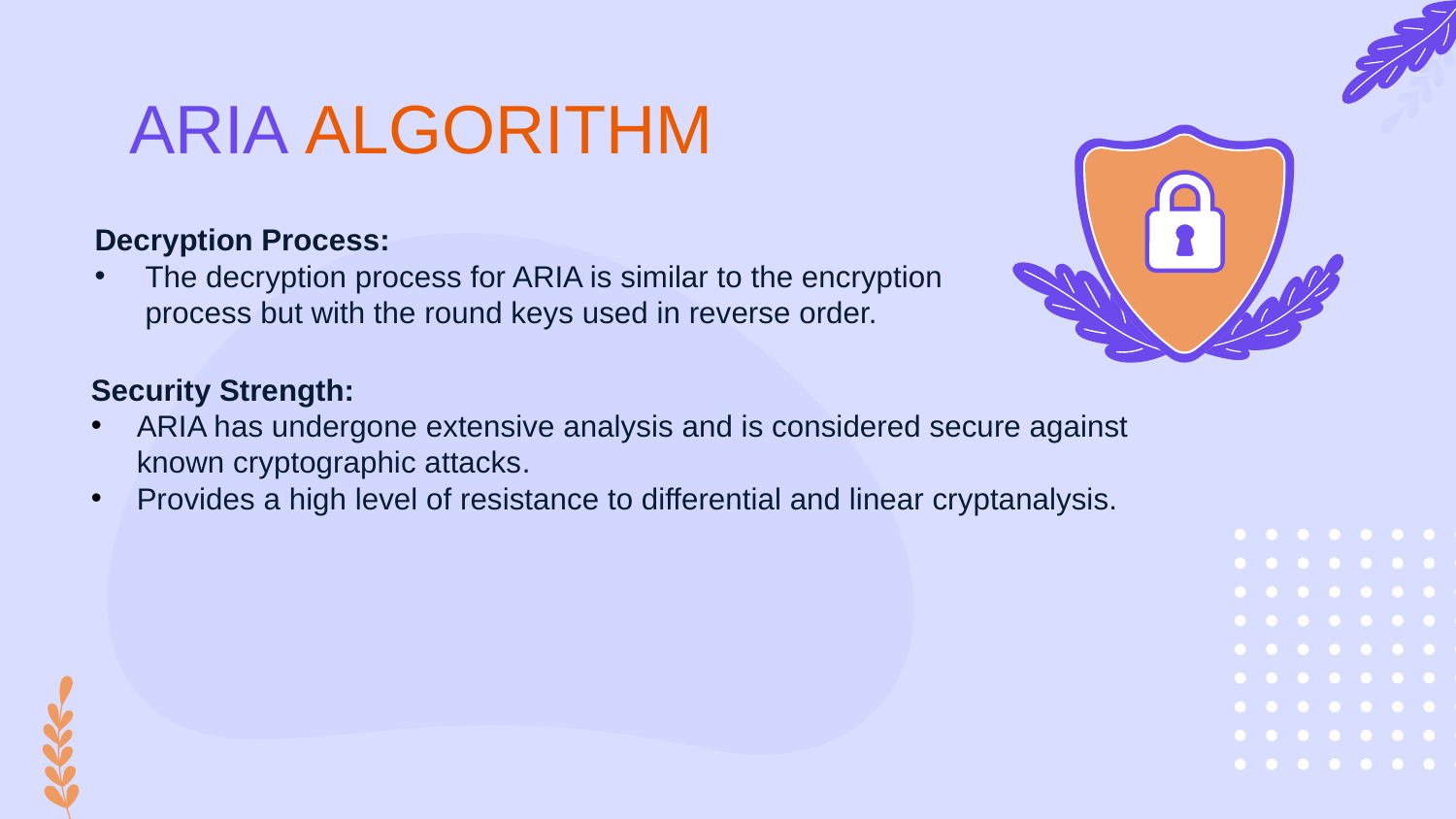

# ARIA ALGORITHM

Decryption Process:
The decryption process for ARIA is similar to the encryption process but with the round keys used in reverse order.

Security Strength:
ARIA has undergone extensive analysis and is considered secure against known cryptographic attacks.
Provides a high level of resistance to differential and linear cryptanalysis.